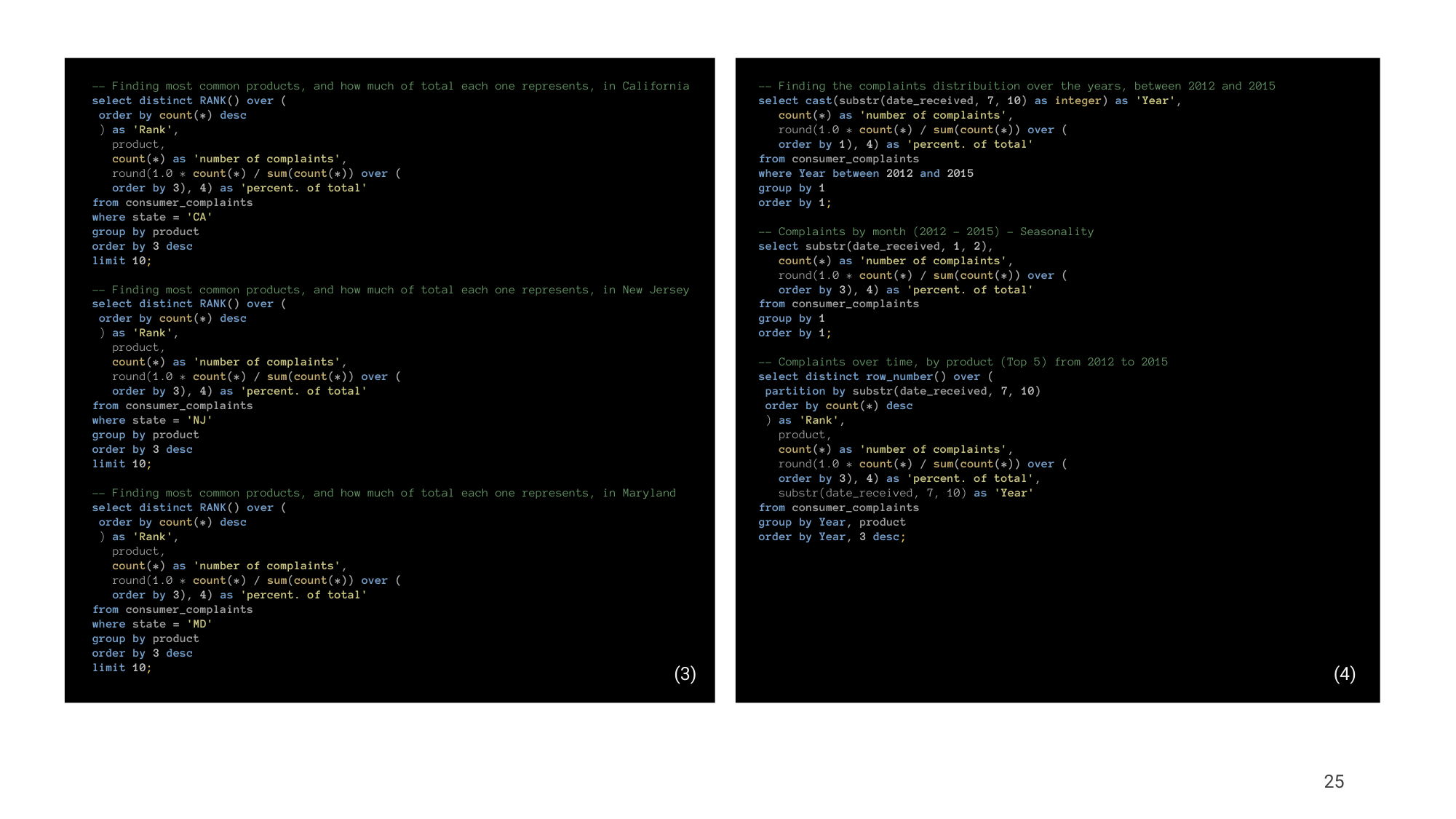

-- Finding most common products, and how much of total each one represents, in California
select distinct RANK() over (
 order by count(*) desc
 ) as 'Rank',
   product,
   count(*) as 'number of complaints',
   round(1.0 * count(*) / sum(count(*)) over (
   order by 3), 4) as 'percent. of total'
from consumer_complaints
where state = 'CA'
group by product
order by 3 desc
limit 10;

-- Finding most common products, and how much of total each one represents, in New Jersey
select distinct RANK() over (
 order by count(*) desc
 ) as 'Rank',
   product,
   count(*) as 'number of complaints',
   round(1.0 * count(*) / sum(count(*)) over (
   order by 3), 4) as 'percent. of total'
from consumer_complaints
where state = 'NJ'
group by product
order by 3 desc
limit 10;

-- Finding most common products, and how much of total each one represents, in Maryland
select distinct RANK() over (
 order by count(*) desc
 ) as 'Rank',
   product,
   count(*) as 'number of complaints',
   round(1.0 * count(*) / sum(count(*)) over (
   order by 3), 4) as 'percent. of total'
from consumer_complaints
where state = 'MD'
group by product
order by 3 desc
limit 10;

-- Finding the complaints distribuition over the years, between 2012 and 2015
select cast(substr(date_received, 7, 10) as integer) as 'Year',
   count(*) as 'number of complaints',
   round(1.0 * count(*) / sum(count(*)) over (
   order by 1), 4) as 'percent. of total'
from consumer_complaints
where Year between 2012 and 2015
group by 1
order by 1;

-- Complaints by month (2012 - 2015) - Seasonality
select substr(date_received, 1, 2),
   count(*) as 'number of complaints',
   round(1.0 * count(*) / sum(count(*)) over (
   order by 3), 4) as 'percent. of total'
from consumer_complaints
group by 1
order by 1;

-- Complaints over time, by product (Top 5) from 2012 to 2015
select distinct row_number() over (
 partition by substr(date_received, 7, 10)
 order by count(*) desc
 ) as 'Rank',
   product,
   count(*) as 'number of complaints',
   round(1.0 * count(*) / sum(count(*)) over (
   order by 3), 4) as 'percent. of total',
   substr(date_received, 7, 10) as 'Year'
from consumer_complaints
group by Year, product
order by Year, 3 desc;
(4)
(3)
25